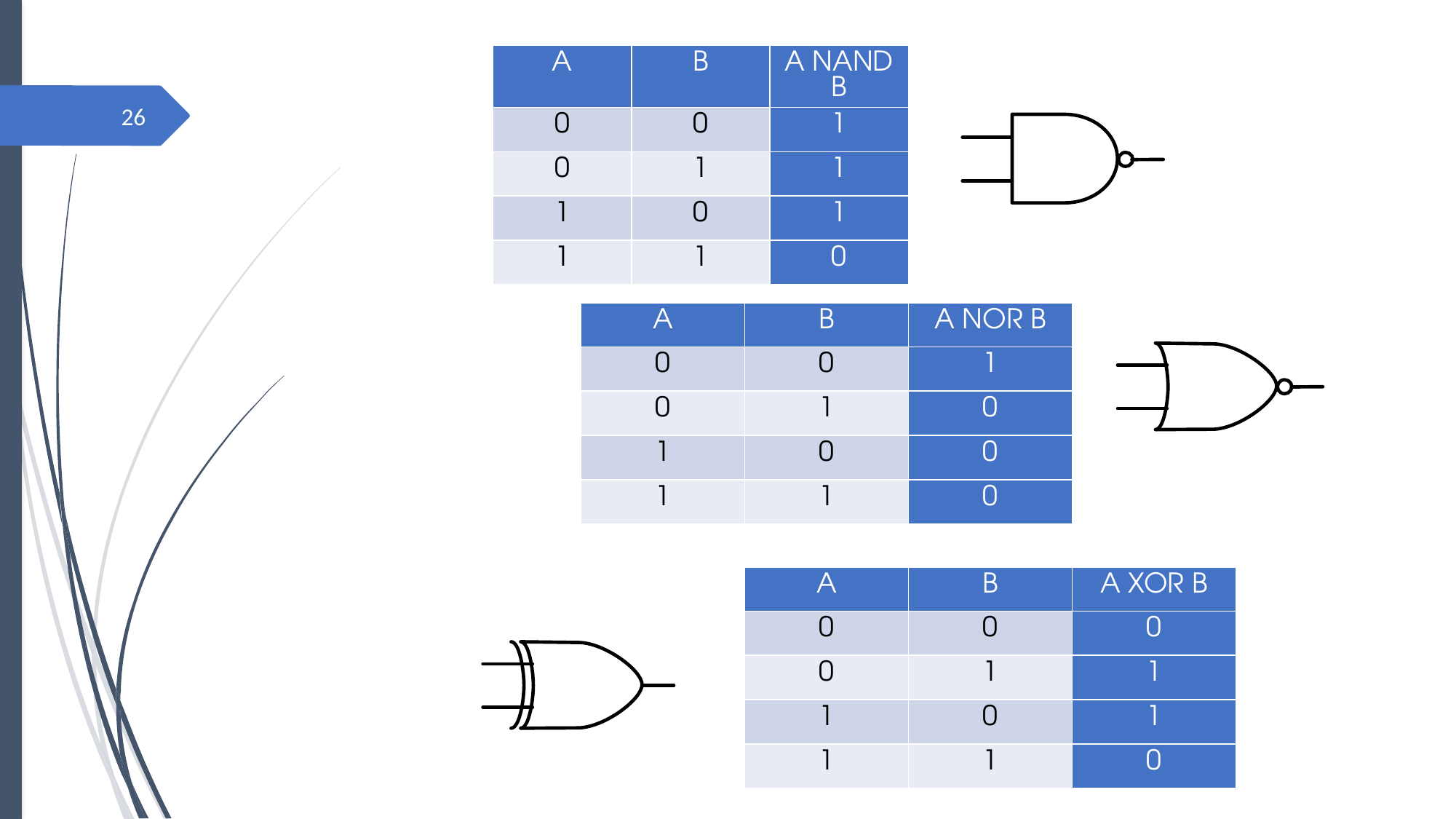

| A | B | A nand B |
| --- | --- | --- |
| 0 | 0 | 1 |
| 0 | 1 | 1 |
| 1 | 0 | 1 |
| 1 | 1 | 0 |
26

| A | B | A nor B |
| --- | --- | --- |
| 0 | 0 | 1 |
| 0 | 1 | 0 |
| 1 | 0 | 0 |
| 1 | 1 | 0 |

| A | B | A xor B |
| --- | --- | --- |
| 0 | 0 | 0 |
| 0 | 1 | 1 |
| 1 | 0 | 1 |
| 1 | 1 | 0 |